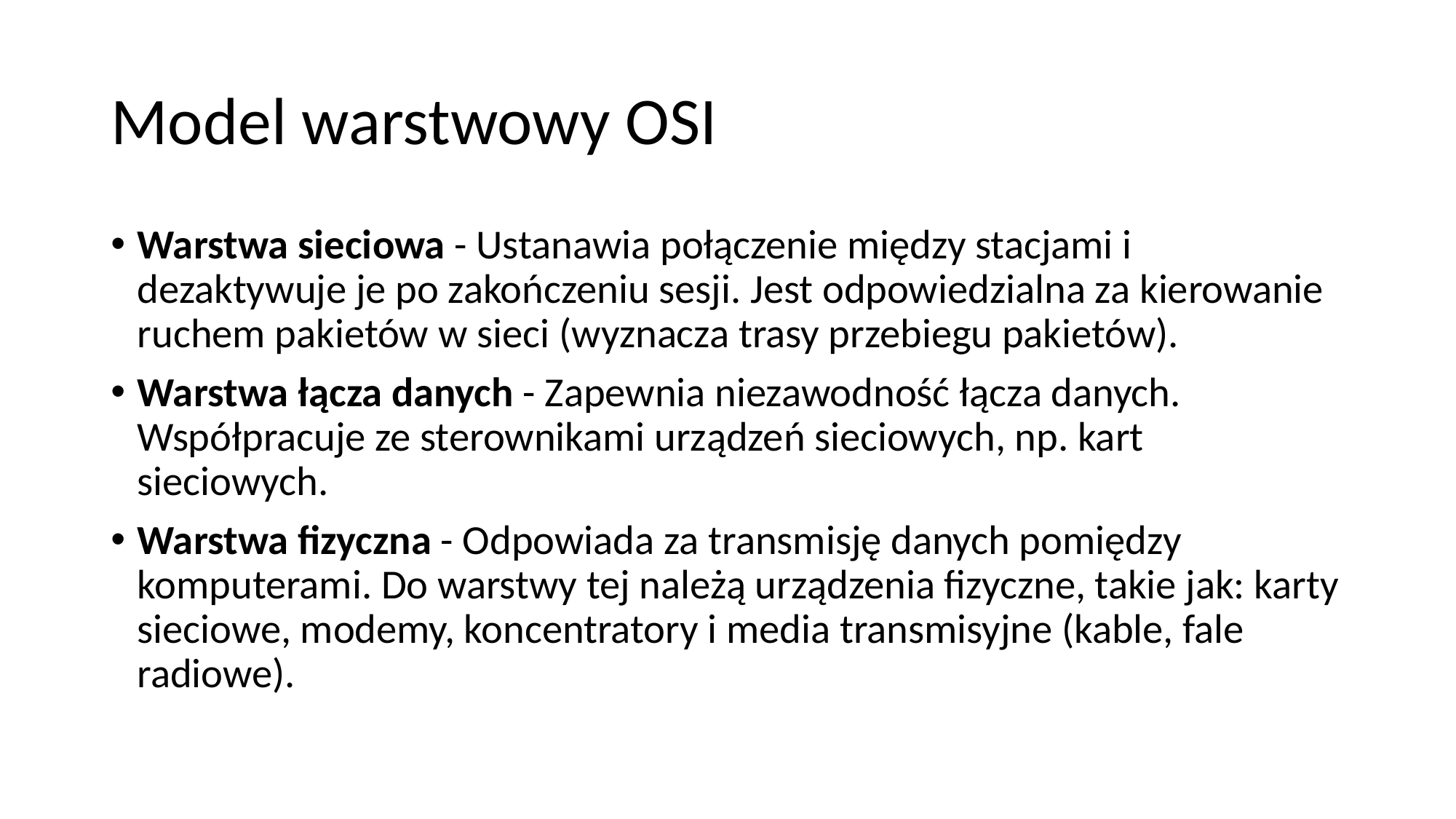

# Model warstwowy OSI
Warstwa sieciowa - Ustanawia połączenie między stacjami i dezaktywuje je po zakończeniu sesji. Jest odpowiedzialna za kierowanie ruchem pakietów w sieci (wyznacza trasy przebiegu pakietów).
Warstwa łącza danych - Zapewnia niezawodność łącza danych. Współpracuje ze sterownikami urządzeń sieciowych, np. kart sieciowych.
Warstwa fizyczna - Odpowiada za transmisję danych pomiędzy komputerami. Do warstwy tej należą urządzenia fizyczne, takie jak: karty sieciowe, modemy, koncentratory i media transmisyjne (kable, fale radiowe).